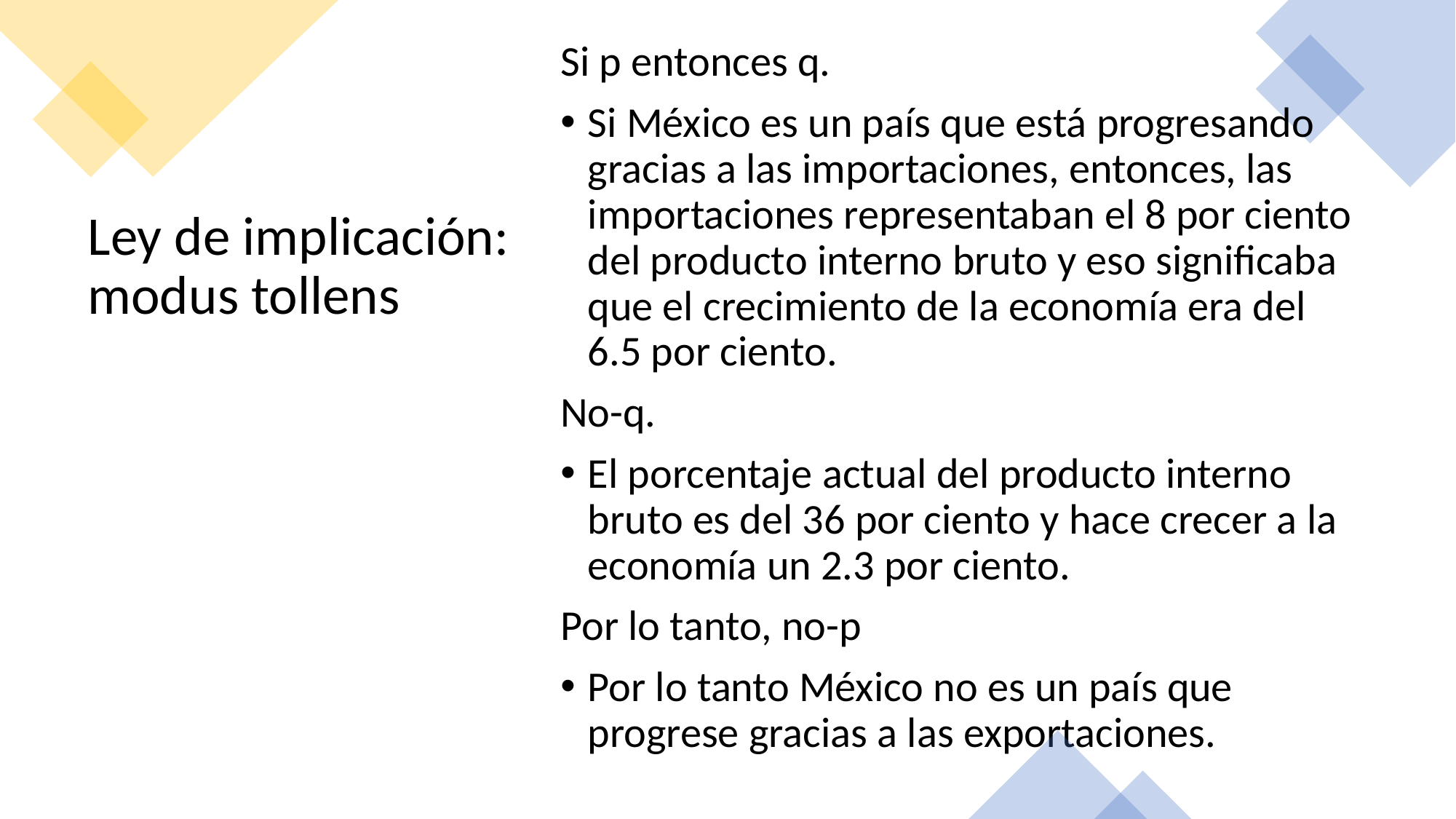

Si p entonces q.
Si México es un país que está progresando gracias a las importaciones, entonces, las importaciones representaban el 8 por ciento del producto interno bruto y eso significaba que el crecimiento de la economía era del 6.5 por ciento.
No-q.
El porcentaje actual del producto interno bruto es del 36 por ciento y hace crecer a la economía un 2.3 por ciento.
Por lo tanto, no-p
Por lo tanto México no es un país que progrese gracias a las exportaciones.

# Ley de implicación: modus tollens